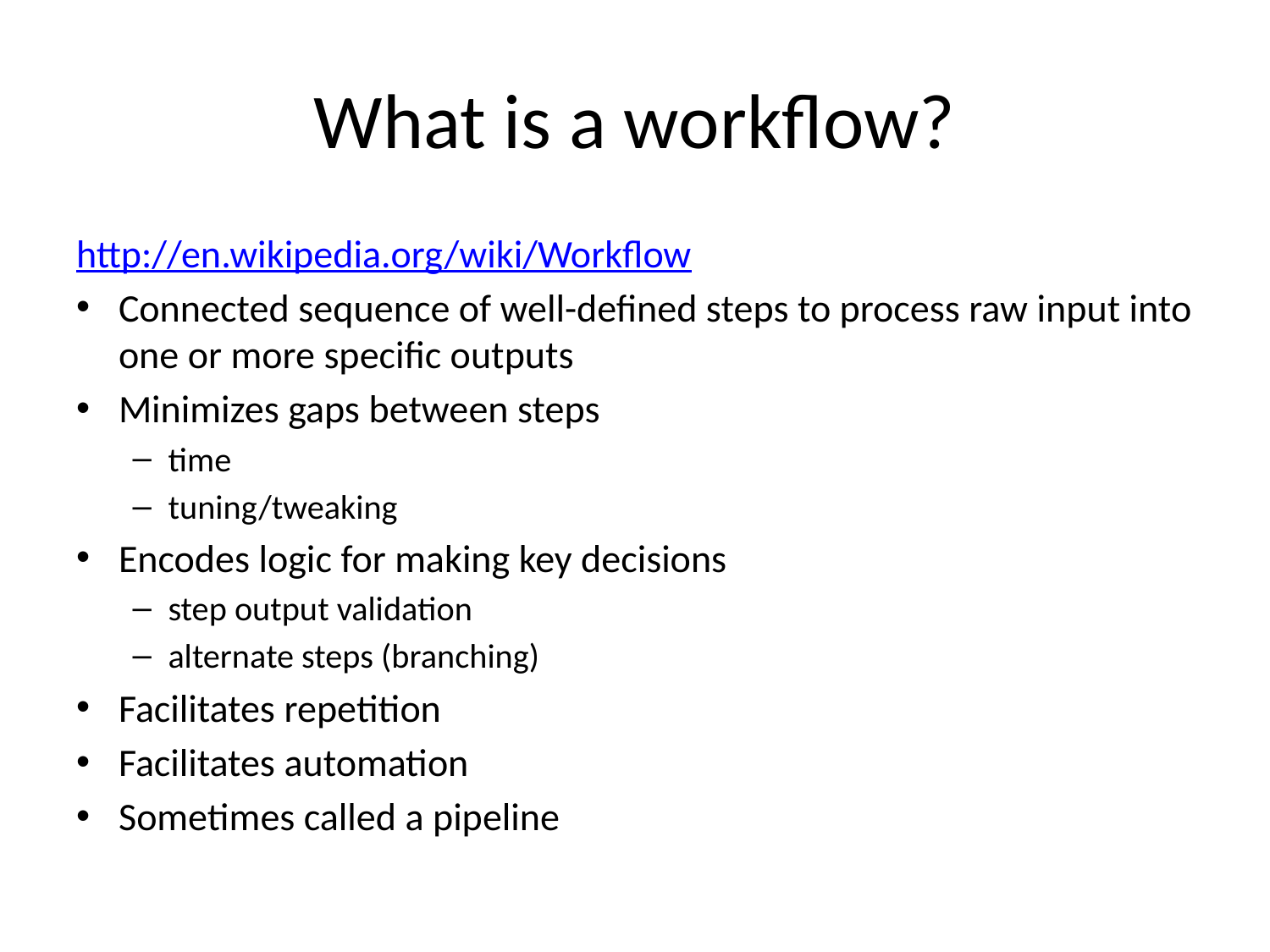

# What is a workflow?
http://en.wikipedia.org/wiki/Workflow
Connected sequence of well-defined steps to process raw input into one or more specific outputs
Minimizes gaps between steps
time
tuning/tweaking
Encodes logic for making key decisions
step output validation
alternate steps (branching)
Facilitates repetition
Facilitates automation
Sometimes called a pipeline